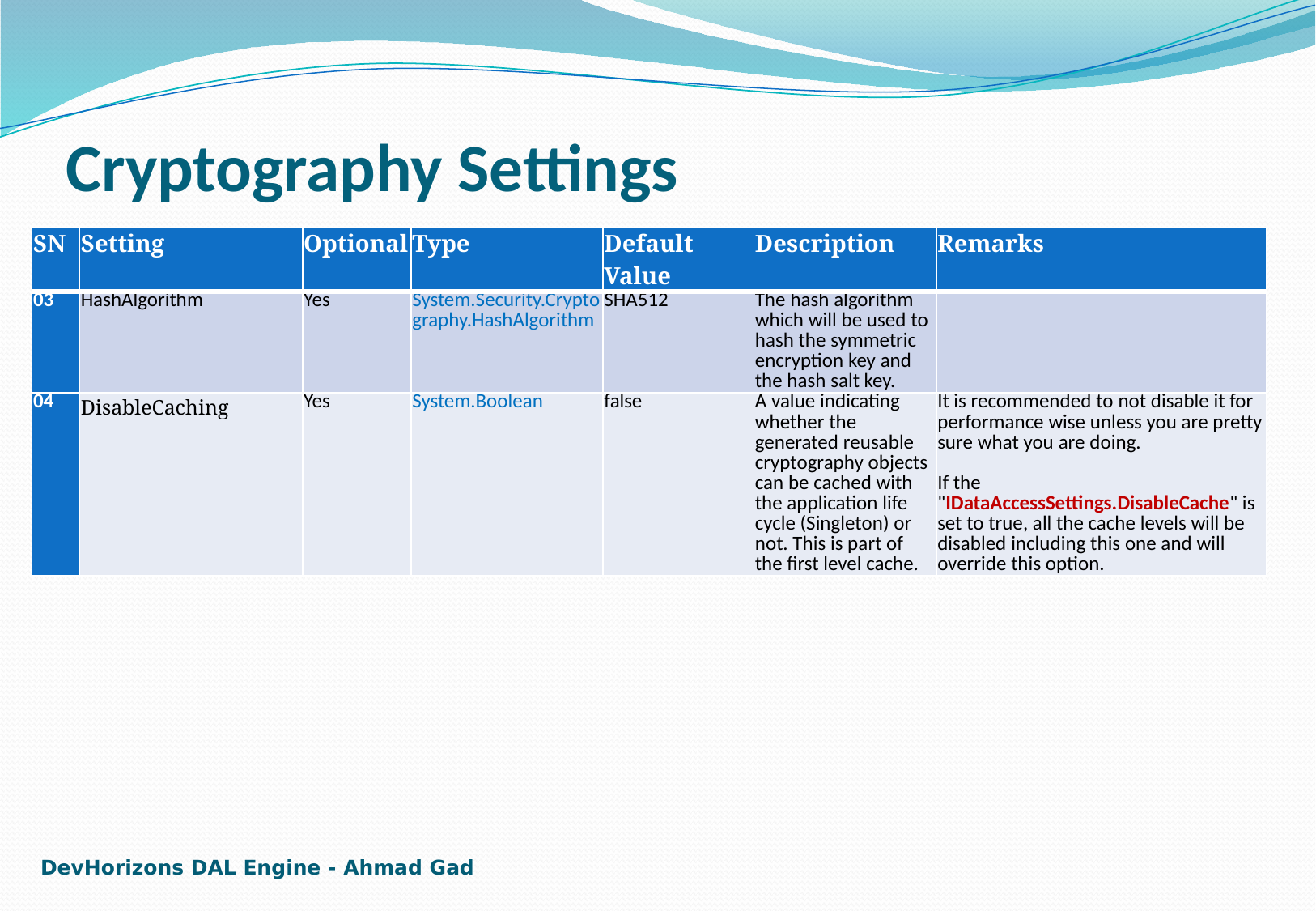

# Cryptography Settings
| SN | Setting | Optional | Type | Default Value | Description | Remarks |
| --- | --- | --- | --- | --- | --- | --- |
| 03 | HashAlgorithm | Yes | System.Security.Cryptography.HashAlgorithm | SHA512 | The hash algorithm which will be used to hash the symmetric encryption key and the hash salt key. |  |
| 04 | DisableCaching | Yes | System.Boolean | false | A value indicating whether the generated reusable cryptography objects can be cached with the application life cycle (Singleton) or not. This is part of the first level cache. | It is recommended to not disable it for performance wise unless you are pretty sure what you are doing. If the "IDataAccessSettings.DisableCache" is set to true, all the cache levels will be disabled including this one and will override this option. |
DevHorizons DAL Engine - Ahmad Gad